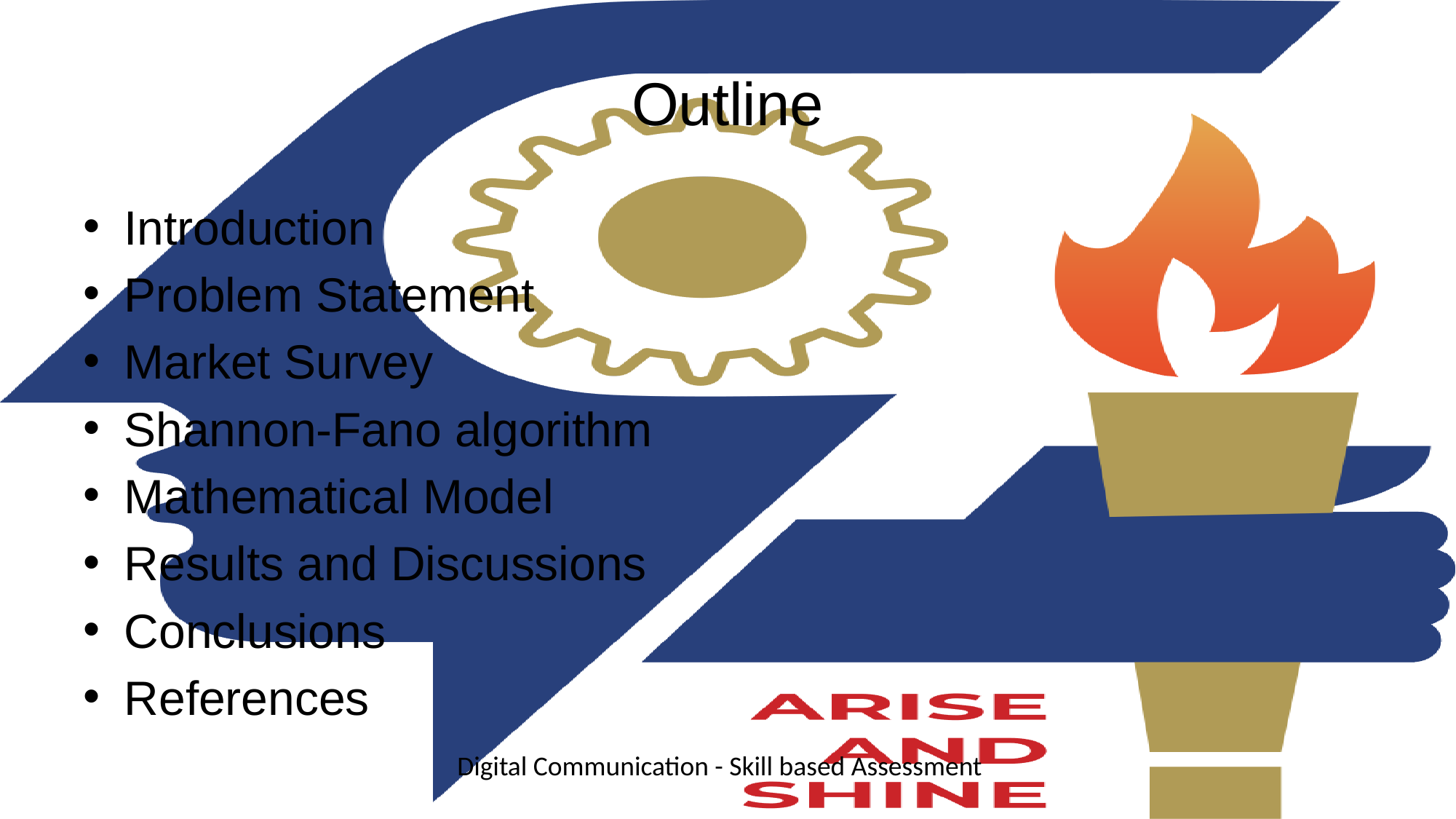

# Outline
Introduction
Problem Statement
Market Survey
Shannon-Fano algorithm
Mathematical Model
Results and Discussions
Conclusions
References
Digital Communication - Skill based Assessment